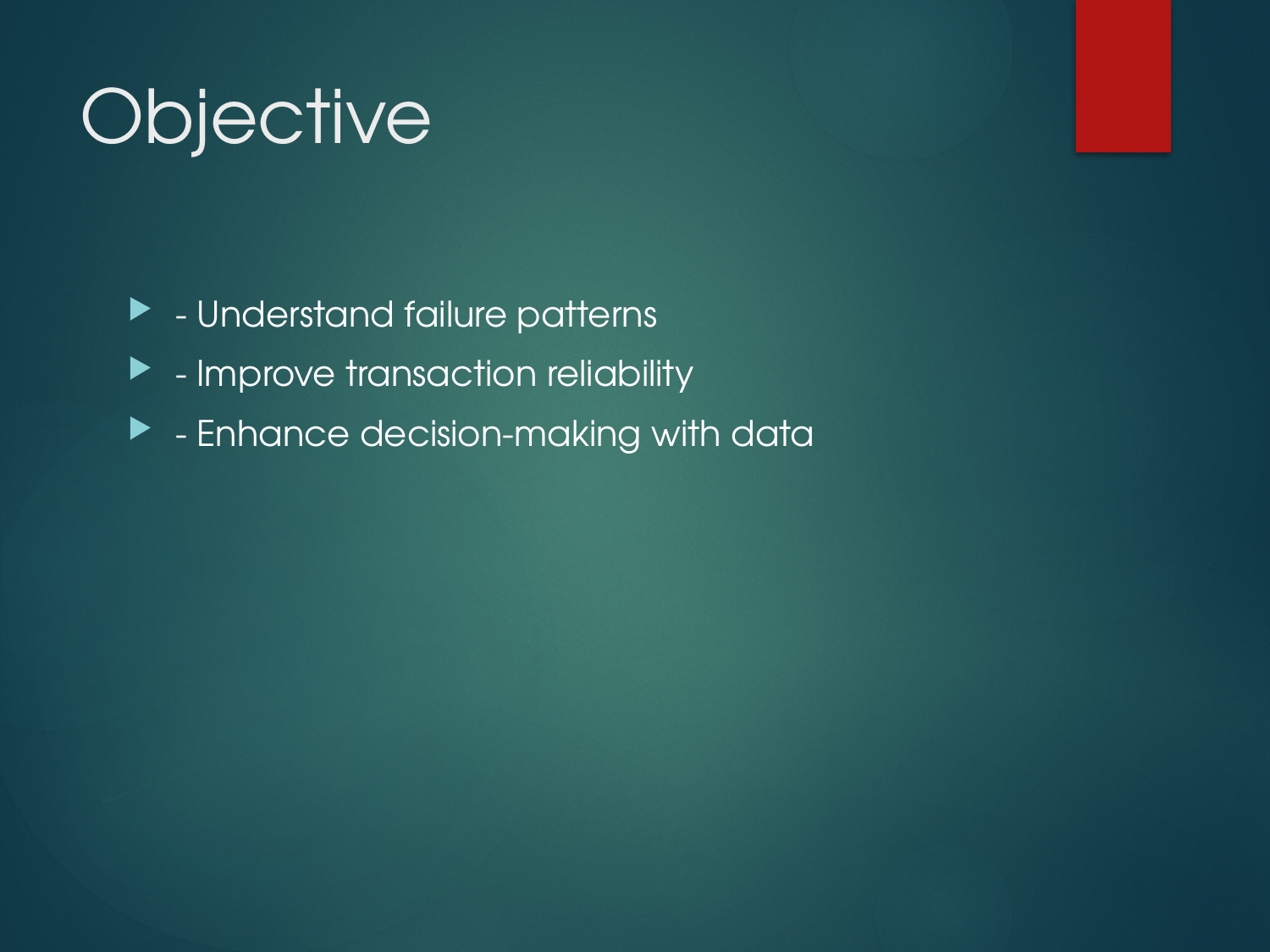

# Objective
- Understand failure patterns
- Improve transaction reliability
- Enhance decision-making with data